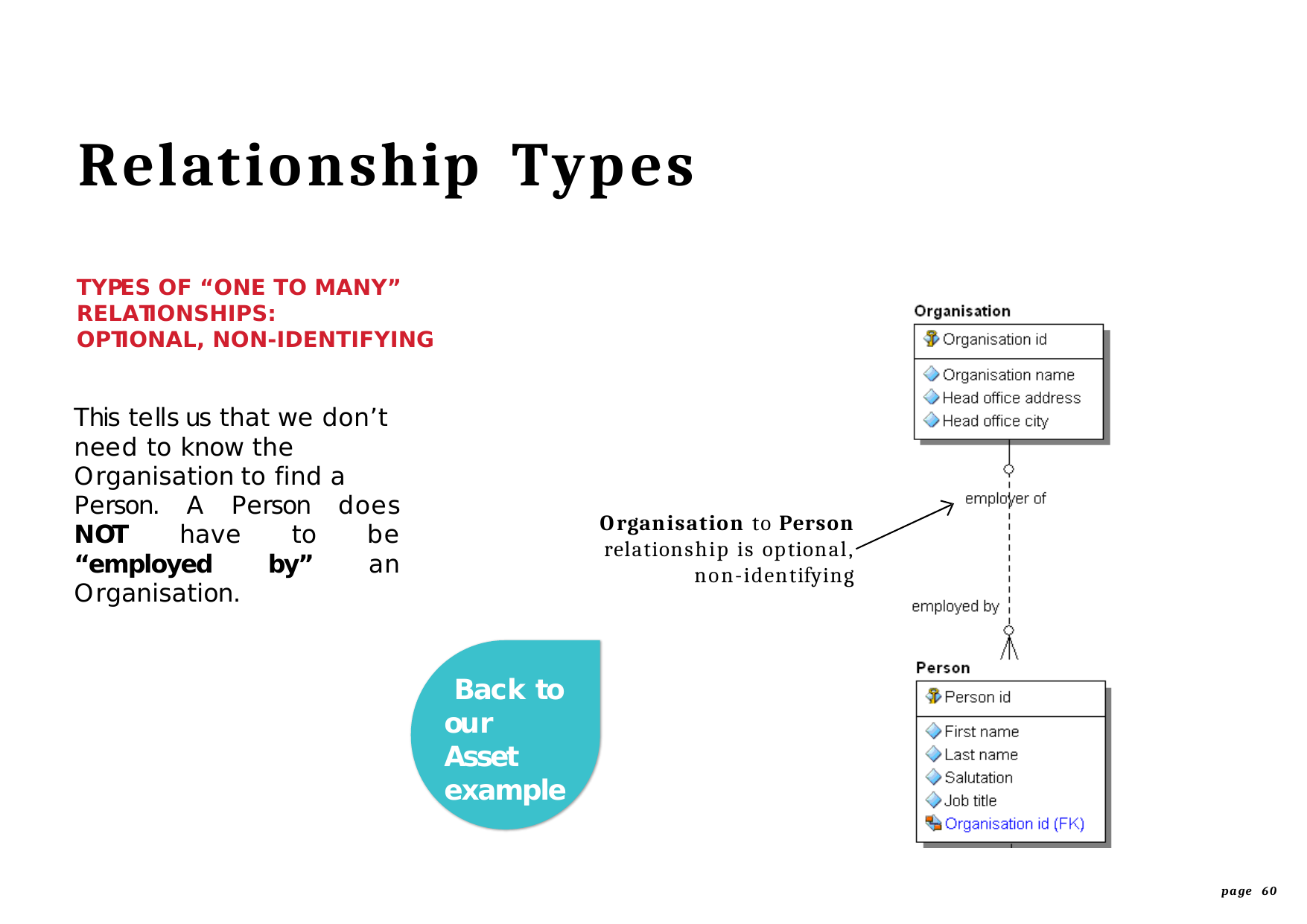

# Relationship	Types
TYPES OF “ONE TO MANY” RELATIONSHIPS:
OPTIONAL, NON-IDENTIFYING

This tells us that we don’t need to know the Organisation to find a
Person. A Person does NOT have to be “employed by” an Organisation.

Organisation to Person
relationship is optional,
non-identifying

Back to our Asset example
page   60